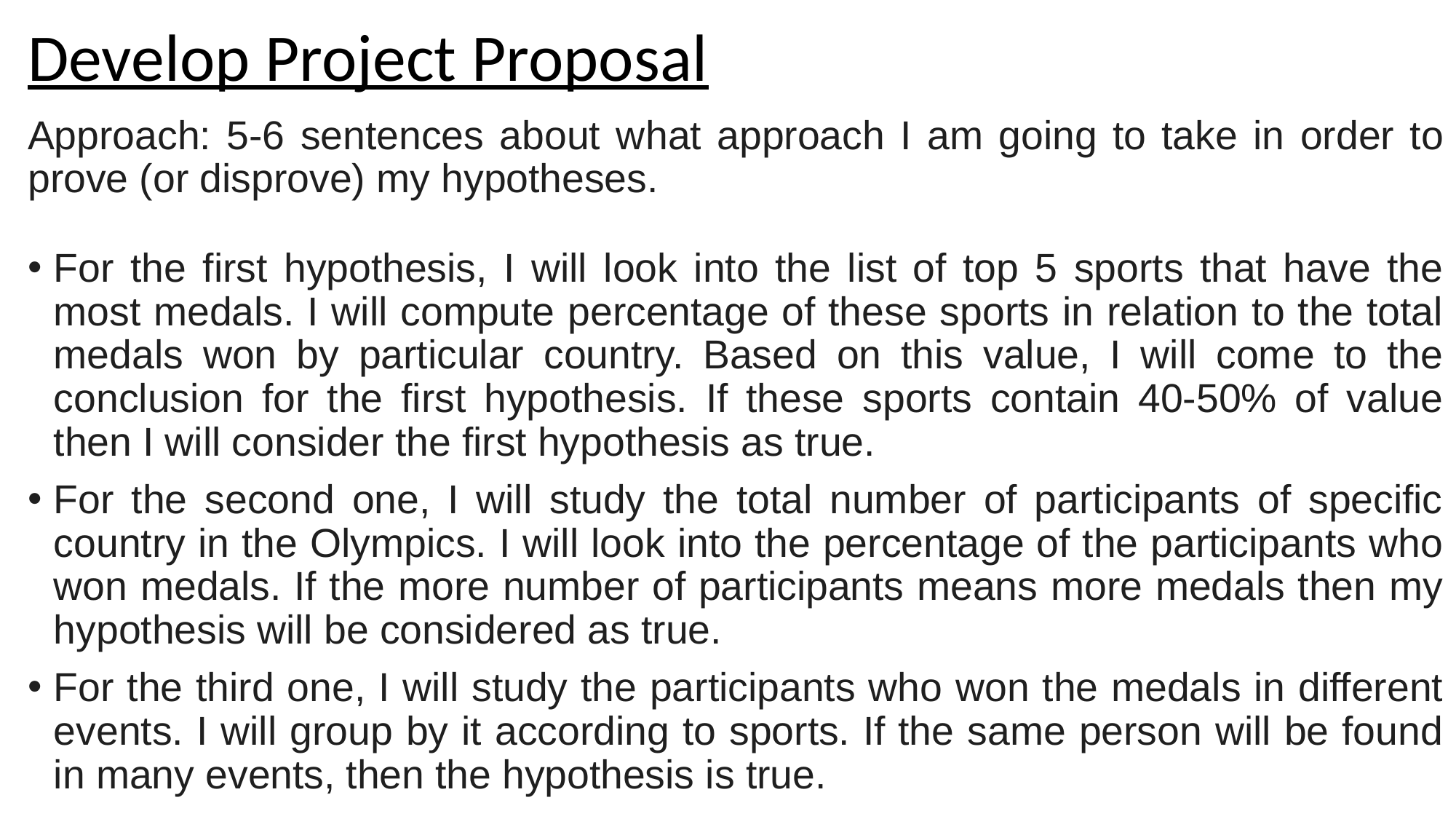

# Develop Project Proposal
Approach: 5-6 sentences about w​hat approach I am going to take in order to prove (or disprove) my hypotheses.

For the first hypothesis, I will look into the list of top 5 sports that have the most medals. I will compute percentage of these sports in relation to the total medals won by particular country. Based on this value, I will come to the conclusion for the first hypothesis. If these sports contain 40-50% of value then I will consider the first hypothesis as true.
For the second one, I will study the total number of participants of specific country in the Olympics. I will look into the percentage of the participants who won medals. If the more number of participants means more medals then my hypothesis will be considered as true.
For the third one, I will study the participants who won the medals in different events. I will group by it according to sports. If the same person will be found in many events, then the hypothesis is true.